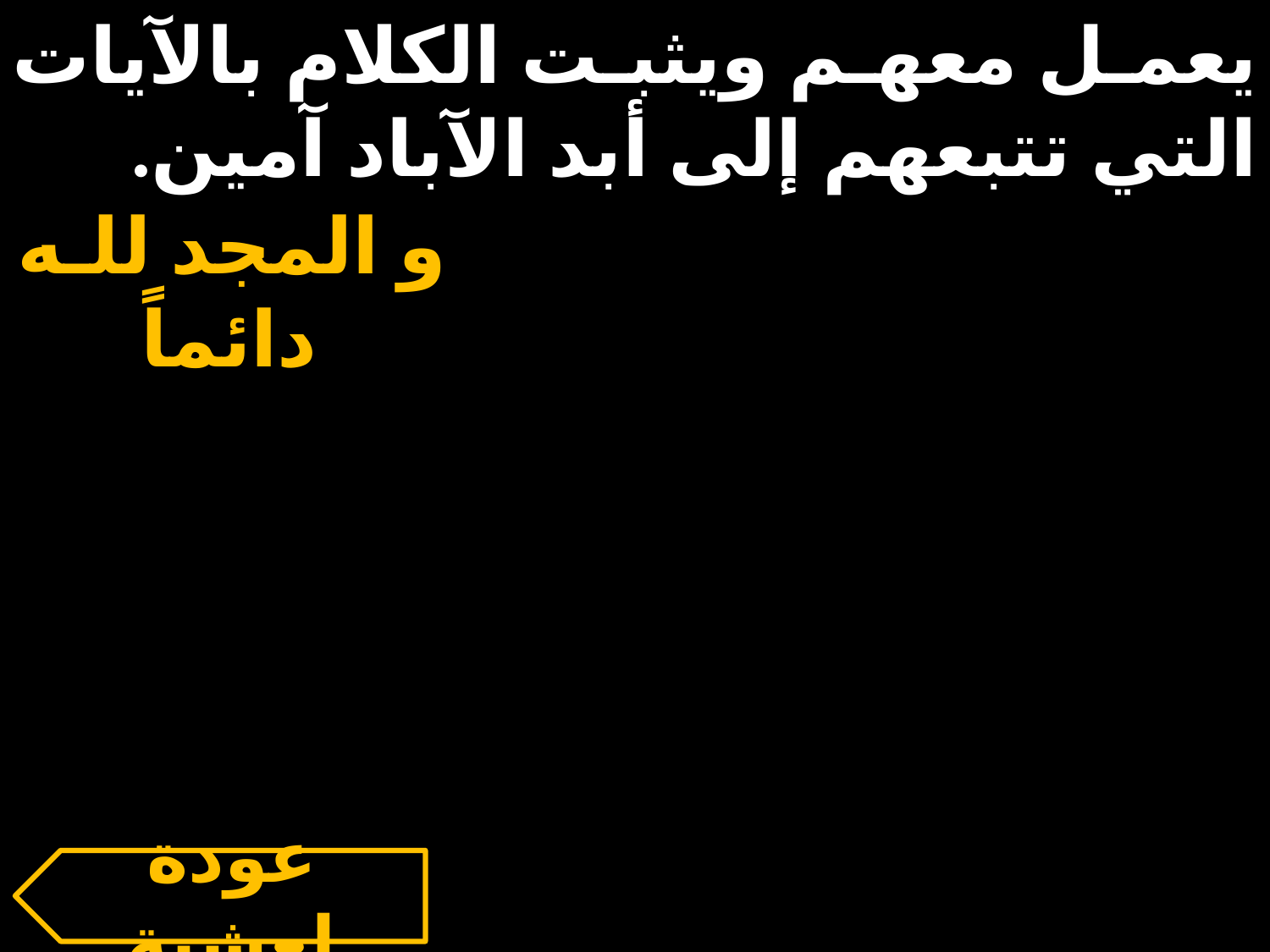

يعمل معهم ويثبت الكلام بالآيات التي تتبعهم إلى أبد الآباد آمين.
و المجد للـه دائماً
عودة لعشية